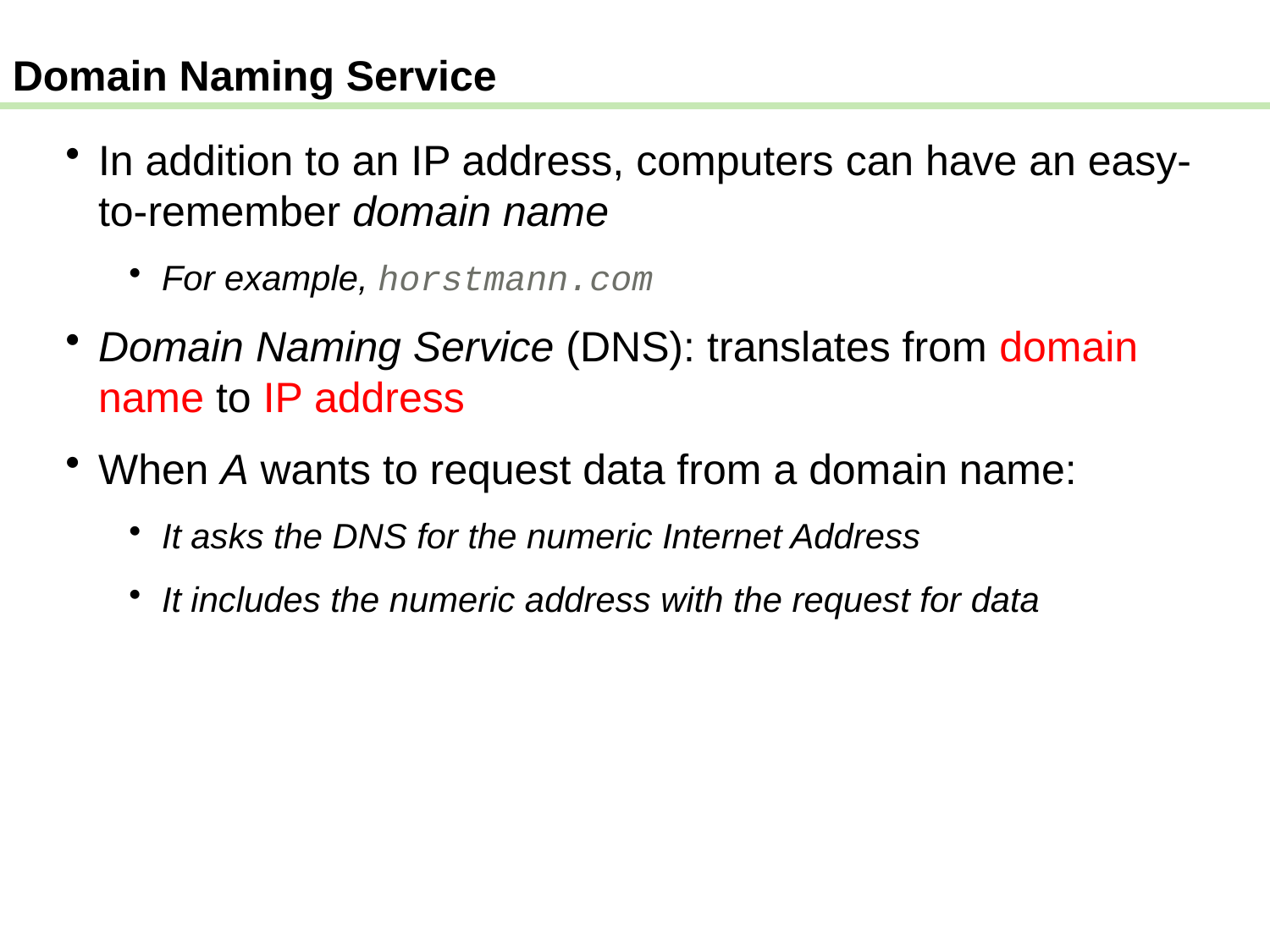

Domain Naming Service
In addition to an IP address, computers can have an easy-to-remember domain name
For example, horstmann.com
Domain Naming Service (DNS): translates from domain name to IP address
When A wants to request data from a domain name:
It asks the DNS for the numeric Internet Address
It includes the numeric address with the request for data